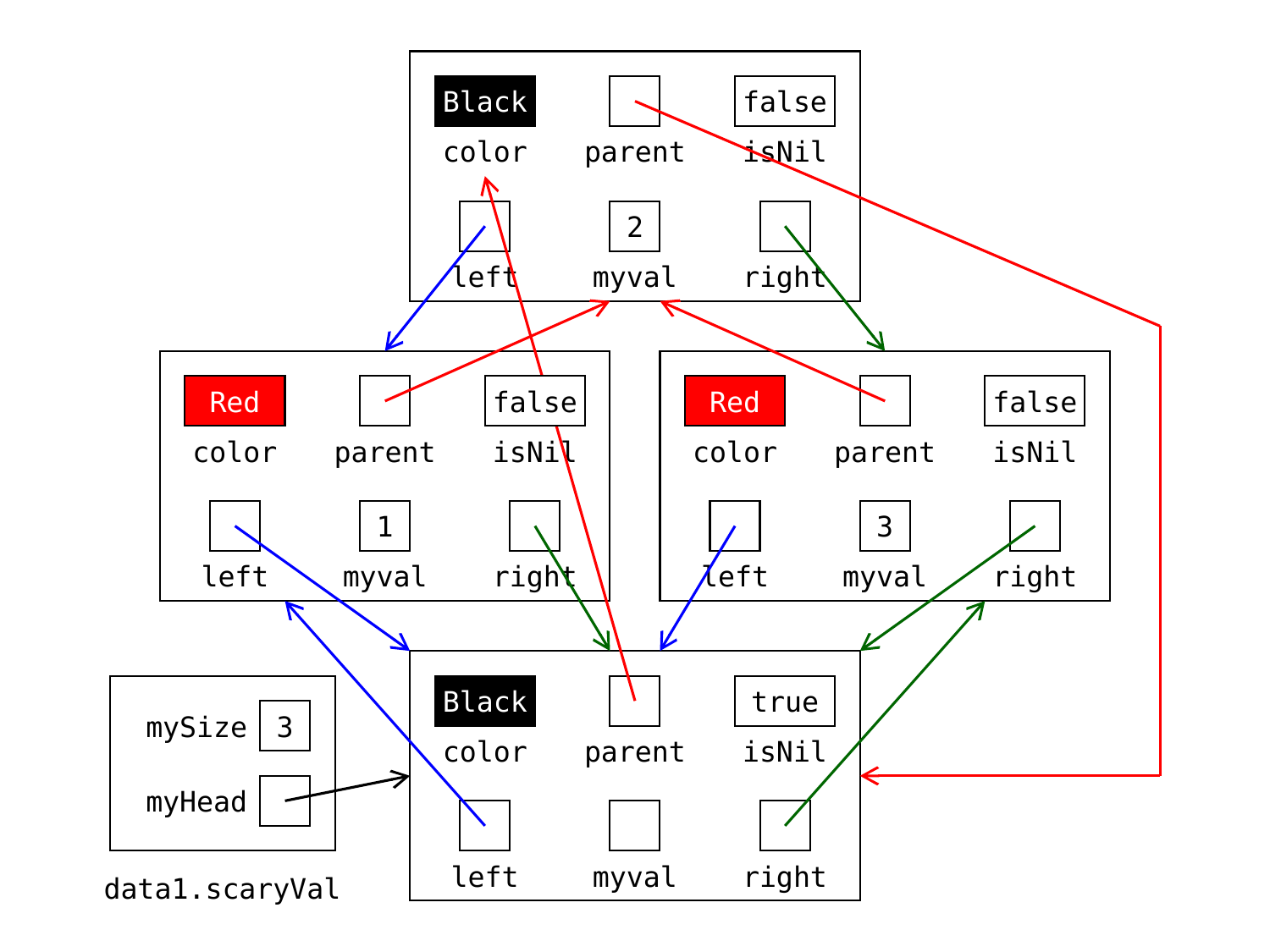

Black

false
color
parent
isNil

2

left
myval
right

Red

false
Red

false
color
parent
isNil
color
parent
isNil

1

3

left
myval
right
left
myval
right

Black

true
mySize
3
color
parent
isNil
myHead

data1.scaryVal
left
myval
right